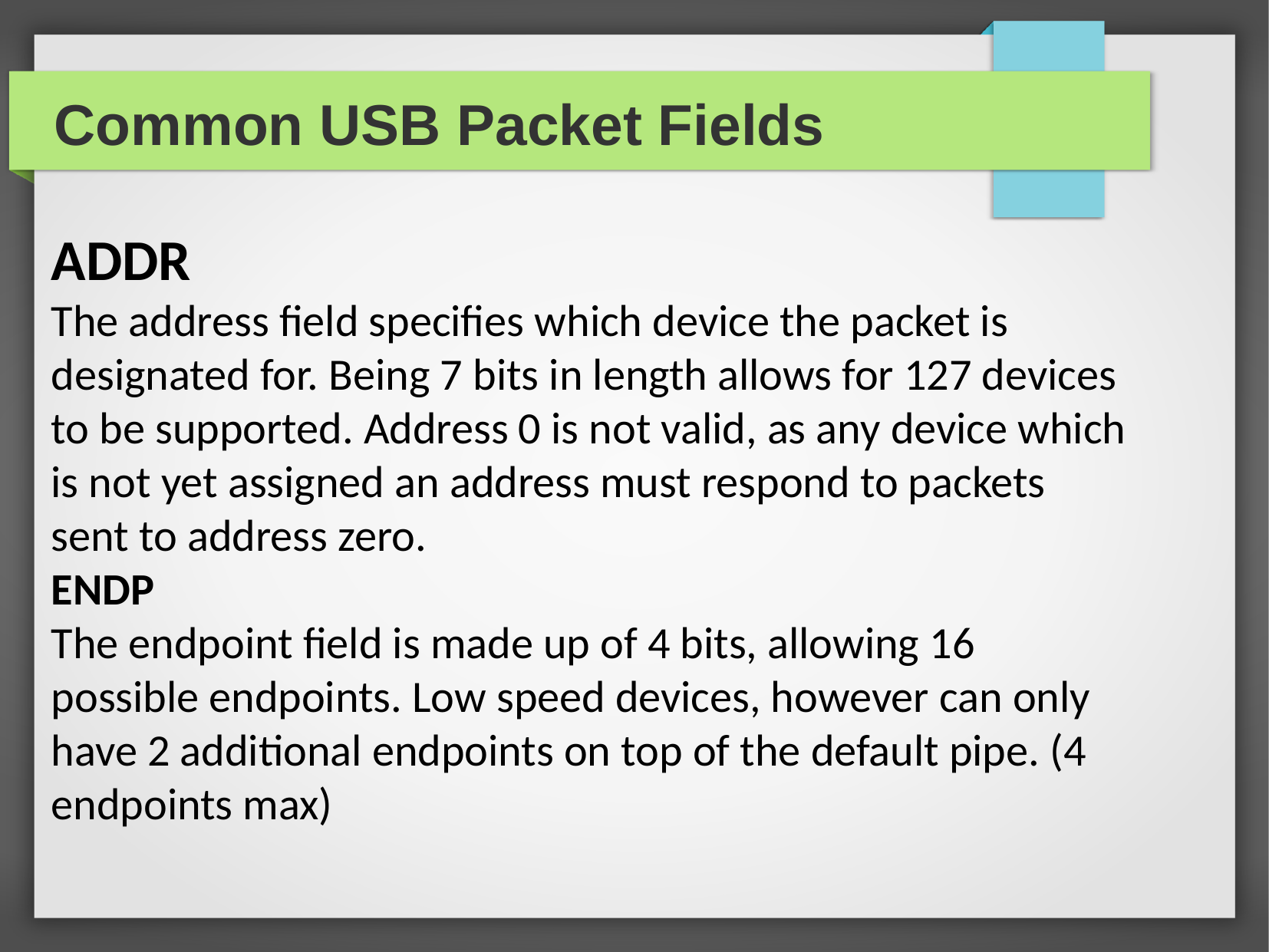

Common USB Packet Fields
ADDR
The address field specifies which device the packet is designated for. Being 7 bits in length allows for 127 devices to be supported. Address 0 is not valid, as any device which is not yet assigned an address must respond to packets sent to address zero.
ENDP
The endpoint field is made up of 4 bits, allowing 16 possible endpoints. Low speed devices, however can only have 2 additional endpoints on top of the default pipe. (4 endpoints max)